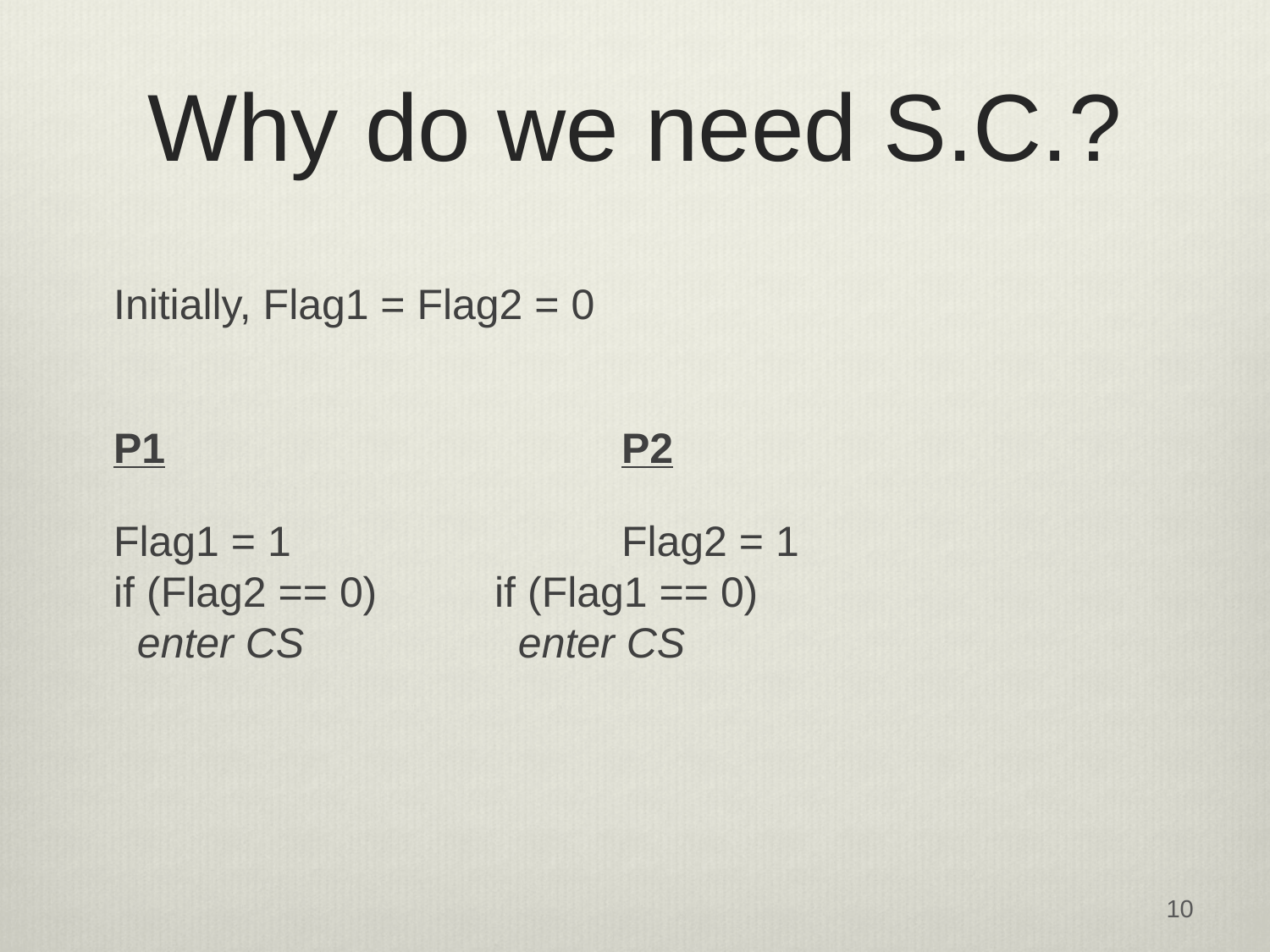

# Why do we need S.C.?
Initially, Flag1 = Flag2 = 0
P1				P2
Flag1 = 1			Flag2 = 1
if (Flag2 == 0)	if (Flag1 == 0)
  enter CS		  enter CS

10